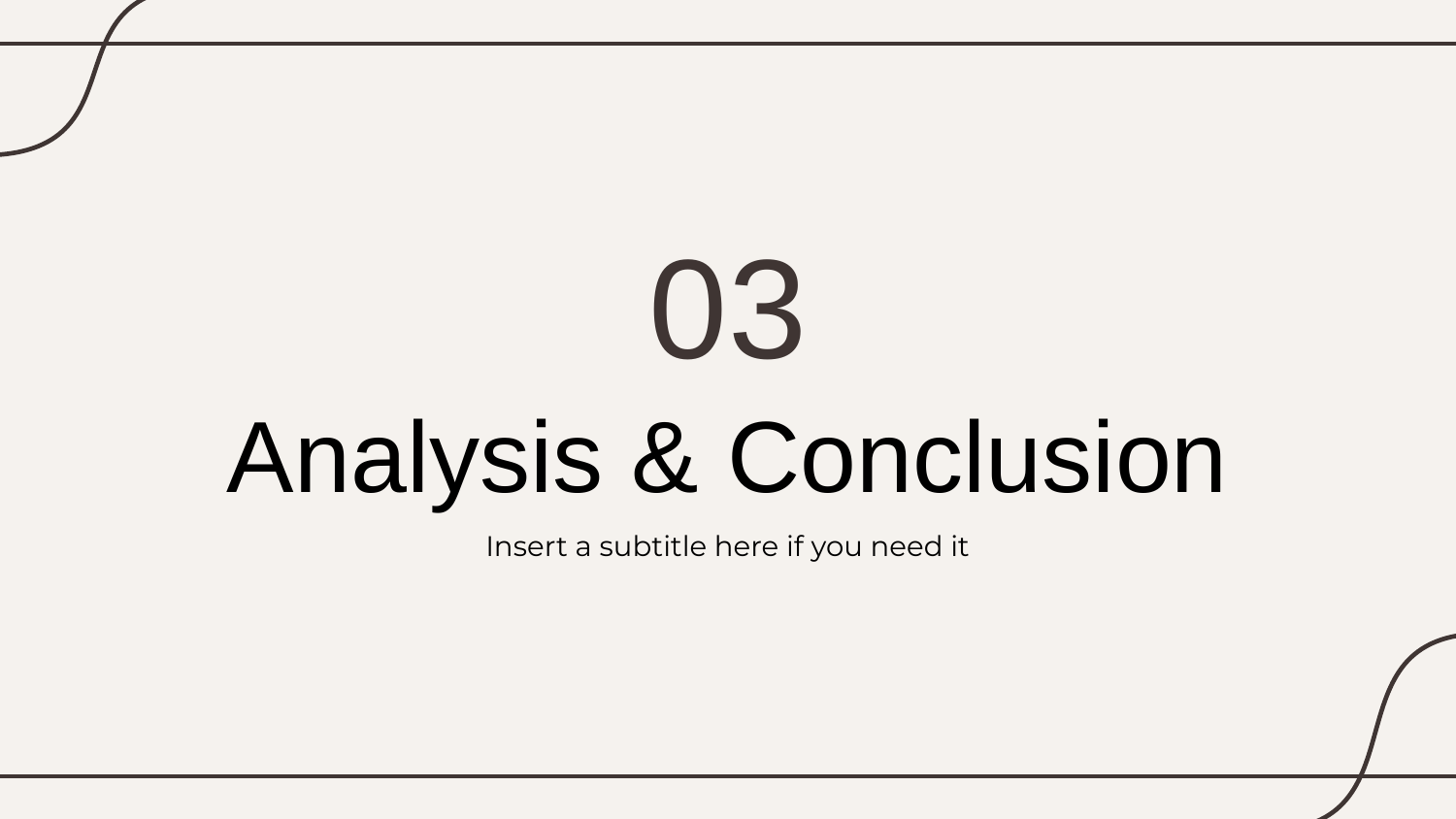

03
# Analysis & Conclusion
Insert a subtitle here if you need it